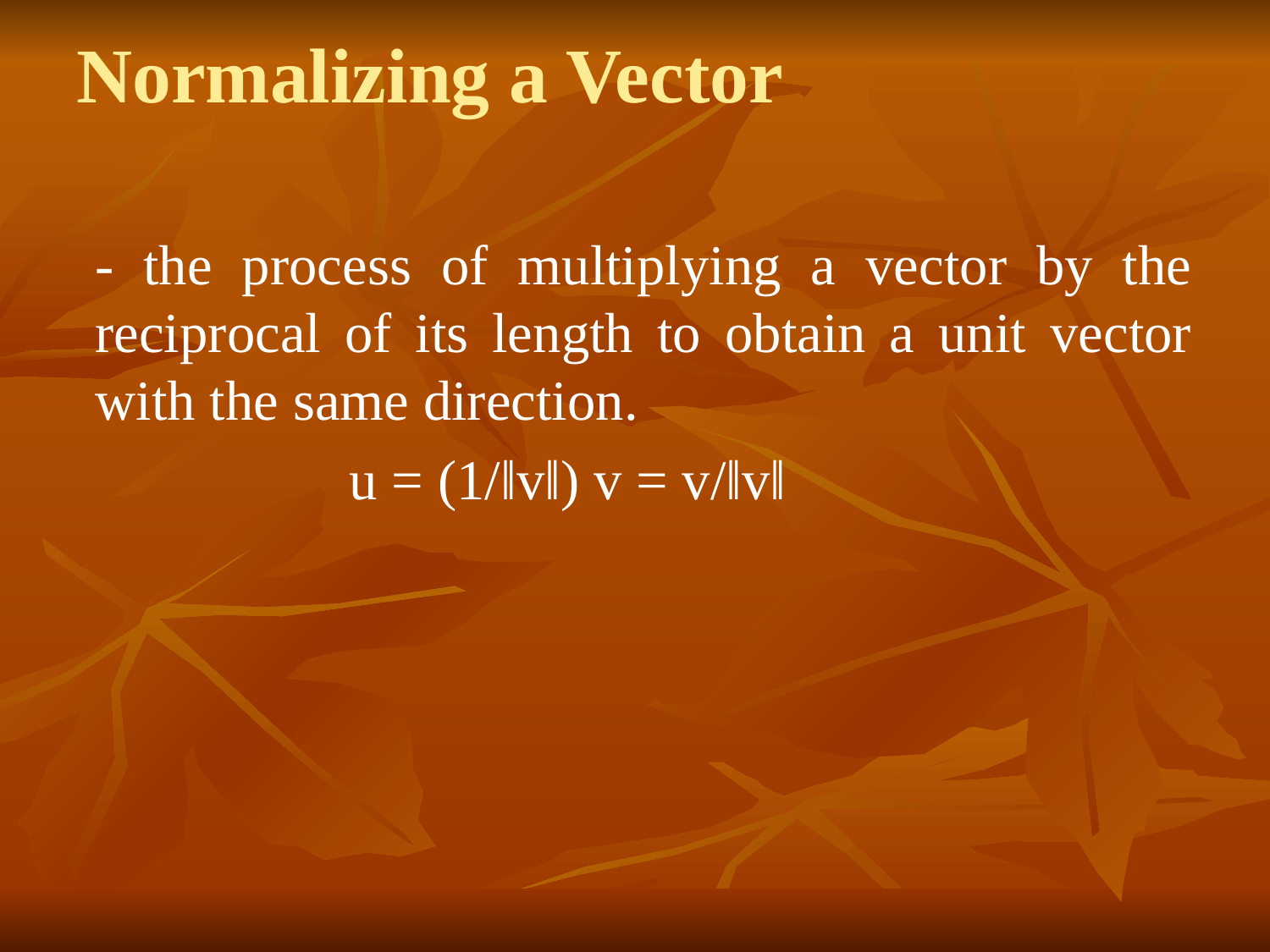

# Normalizing a Vector
- the process of multiplying a vector by the reciprocal of its length to obtain a unit vector with the same direction.
		u = (1/ǁvǁ) v = v/ǁvǁ